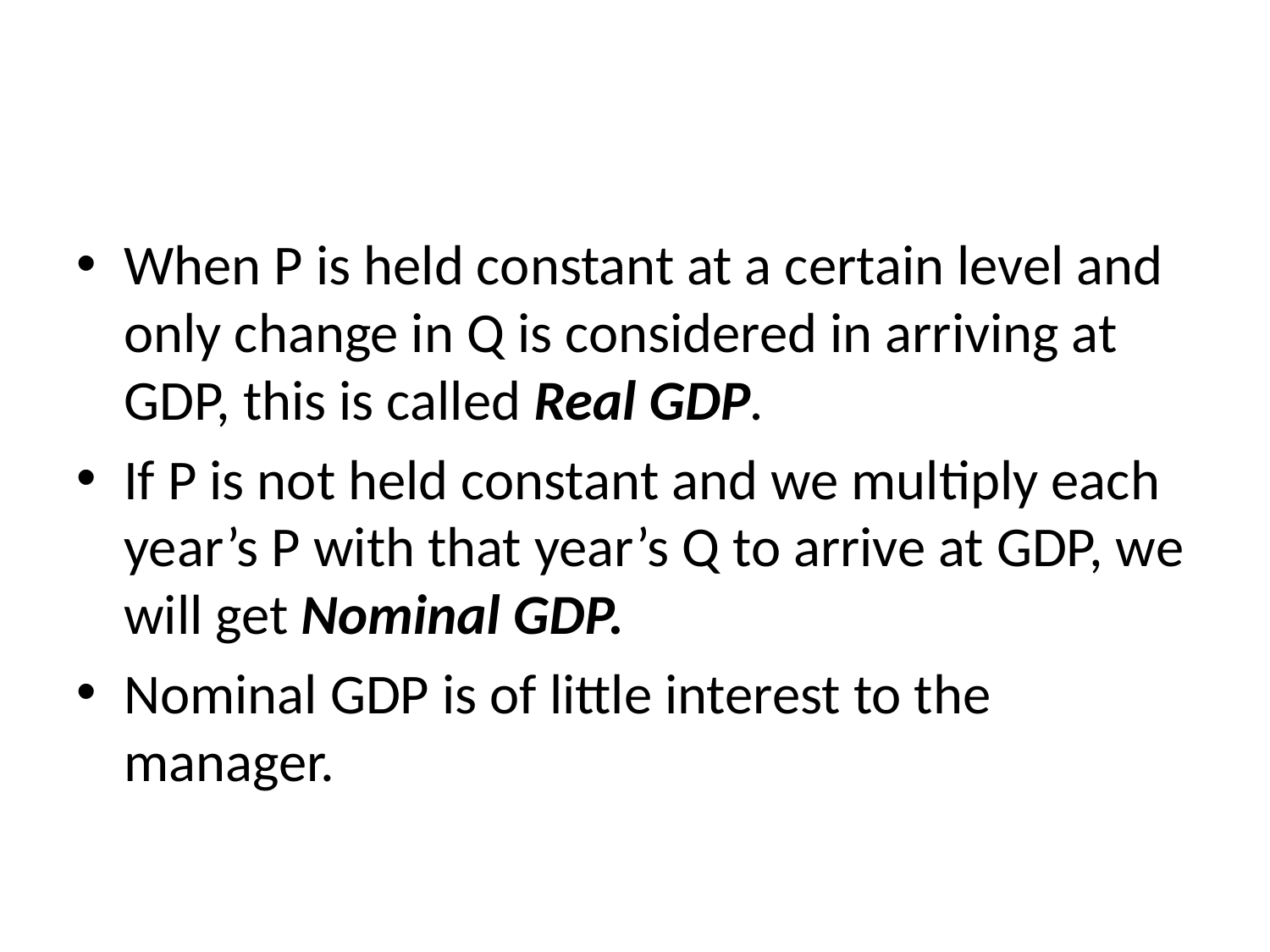

#
When P is held constant at a certain level and only change in Q is considered in arriving at GDP, this is called Real GDP.
If P is not held constant and we multiply each year’s P with that year’s Q to arrive at GDP, we will get Nominal GDP.
Nominal GDP is of little interest to the manager.